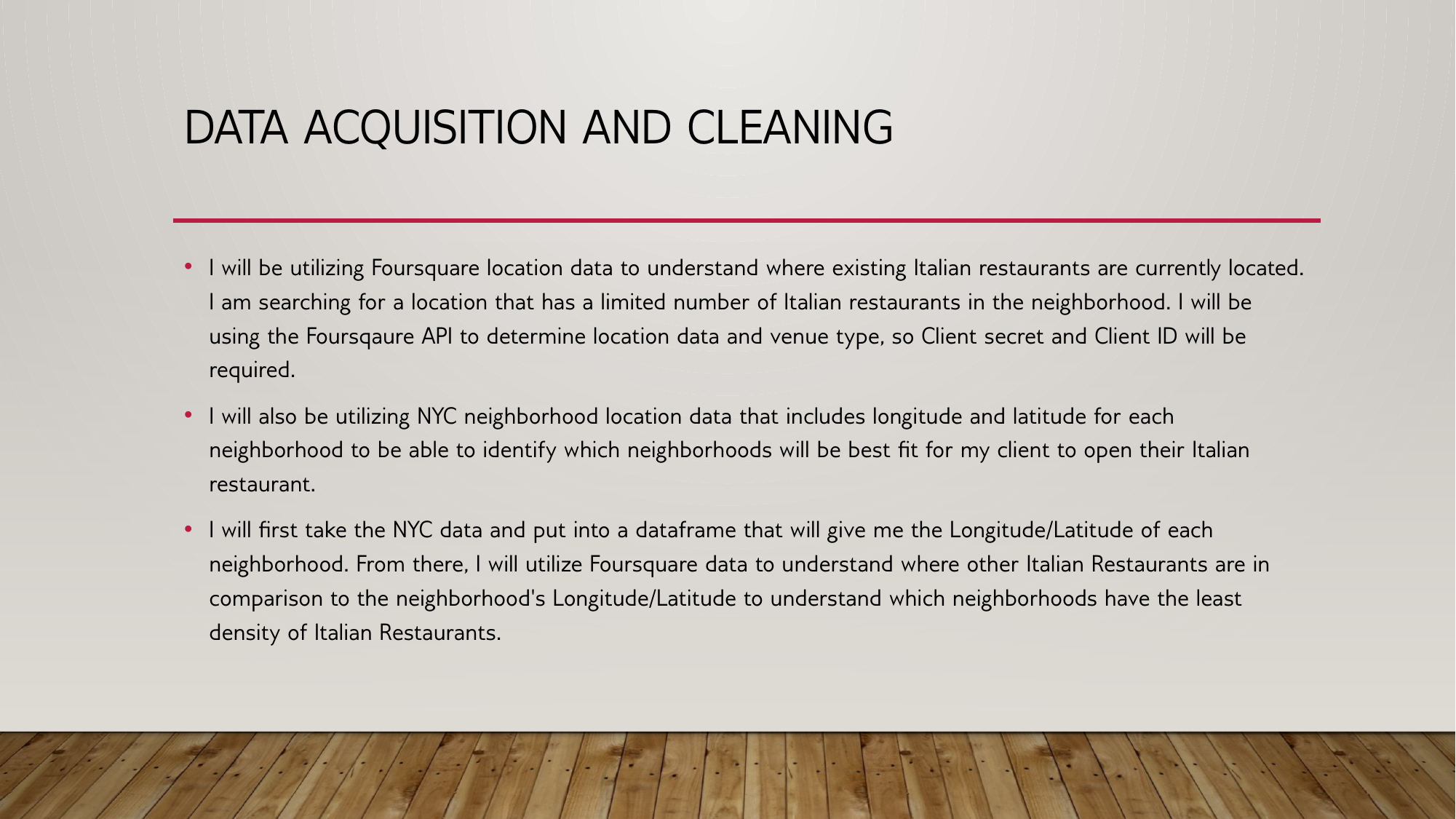

# Data acquisition and cleaning
I will be utilizing Foursquare location data to understand where existing Italian restaurants are currently located. I am searching for a location that has a limited number of Italian restaurants in the neighborhood. I will be using the Foursqaure API to determine location data and venue type, so Client secret and Client ID will be required.
I will also be utilizing NYC neighborhood location data that includes longitude and latitude for each neighborhood to be able to identify which neighborhoods will be best fit for my client to open their Italian restaurant.
I will first take the NYC data and put into a dataframe that will give me the Longitude/Latitude of each neighborhood. From there, I will utilize Foursquare data to understand where other Italian Restaurants are in comparison to the neighborhood's Longitude/Latitude to understand which neighborhoods have the least density of Italian Restaurants.